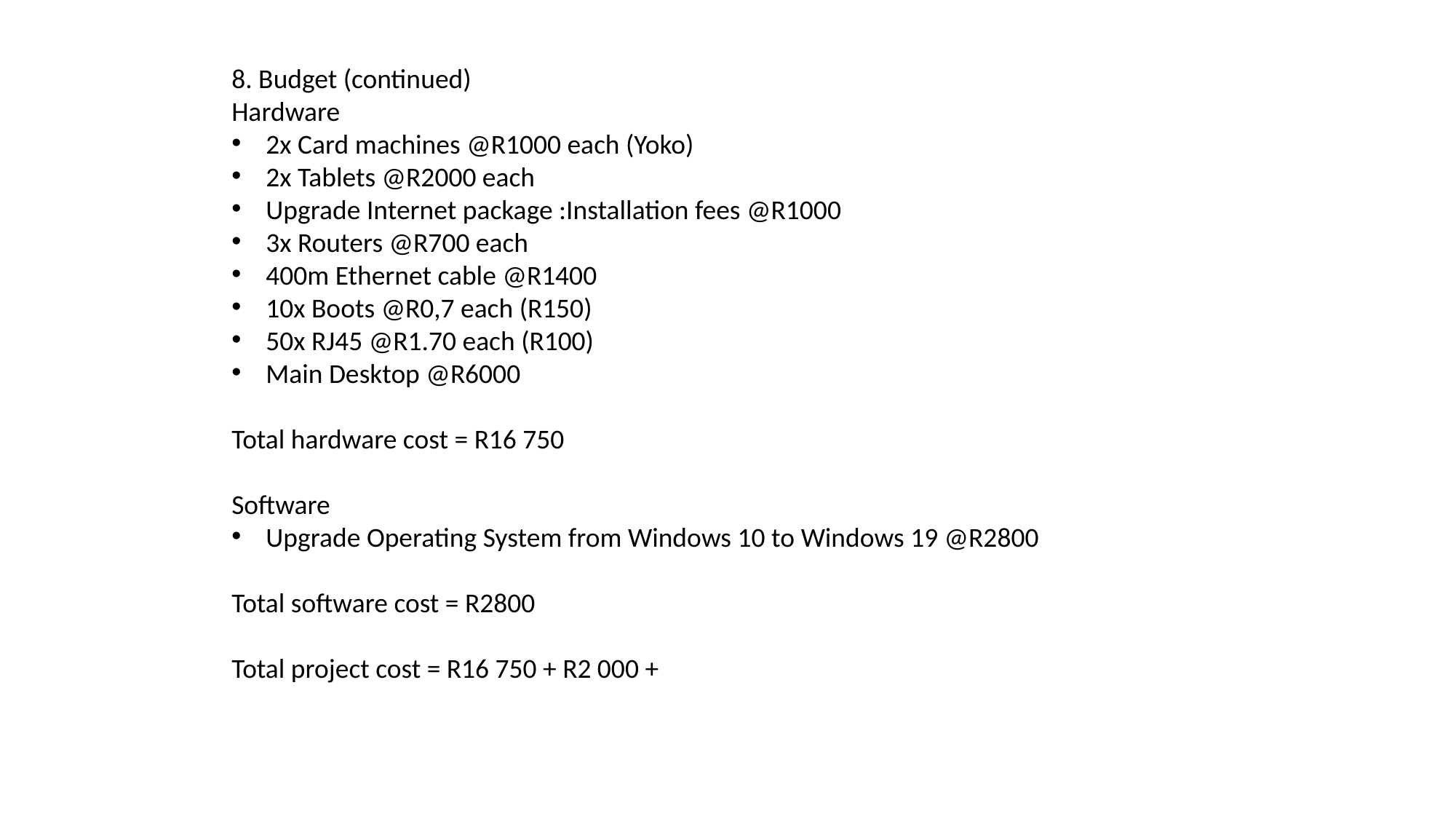

8. Budget (continued)
Hardware
2x Card machines @R1000 each (Yoko)
2x Tablets @R2000 each
Upgrade Internet package :Installation fees @R1000
3x Routers @R700 each
400m Ethernet cable @R1400
10x Boots @R0,7 each (R150)
50x RJ45 @R1.70 each (R100)
Main Desktop @R6000

Total hardware cost = R16 750

Software
Upgrade Operating System from Windows 10 to Windows 19 @R2800

Total software cost = R2800

Total project cost = R16 750 + R2 000 +